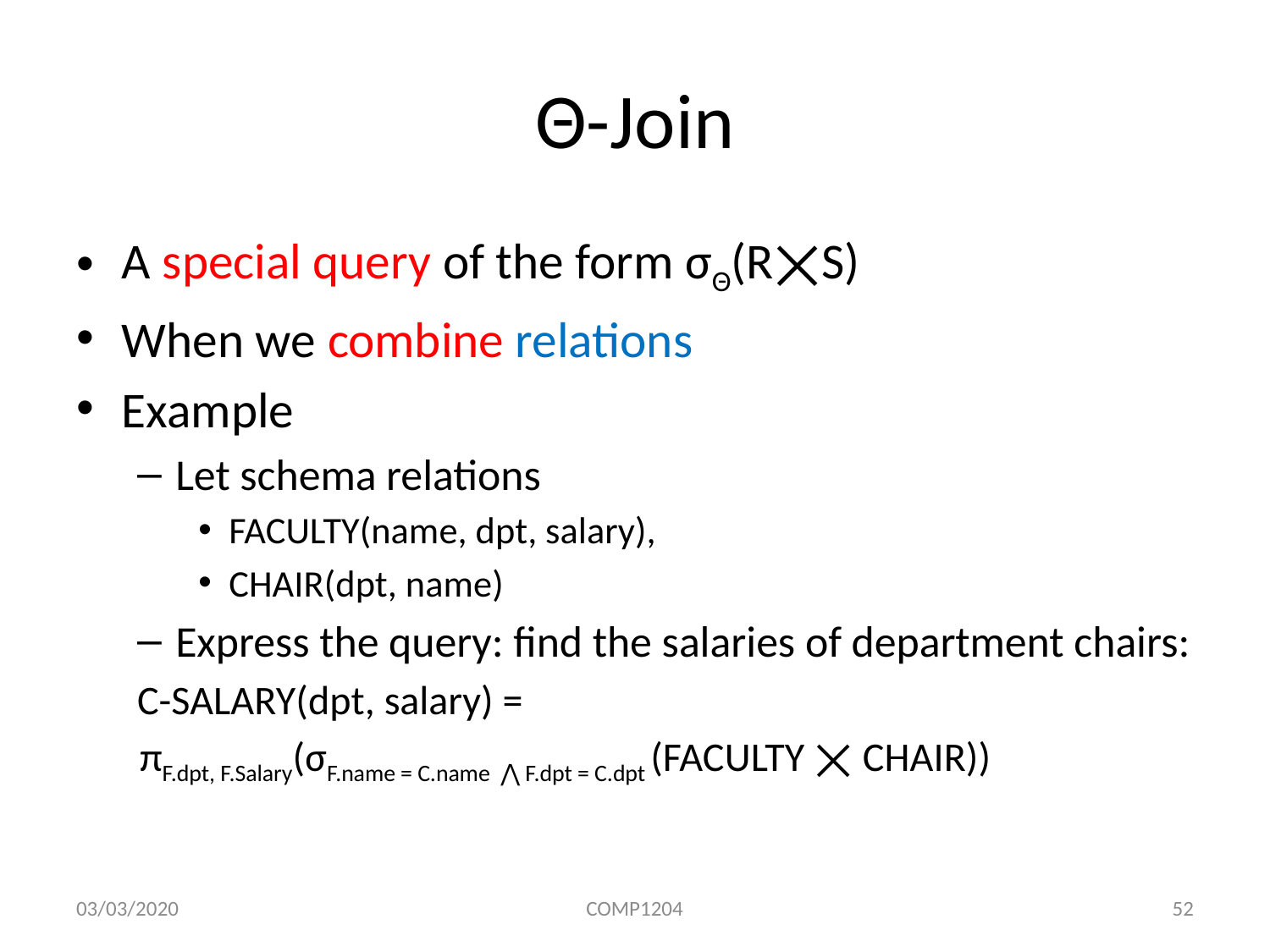

# Θ-Join
A special query of the form σΘ(R⨉S)
When we combine relations
Example
Let schema relations
FACULTY(name, dpt, salary),
CHAIR(dpt, name)
Express the query: find the salaries of department chairs:
C-SALARY(dpt, salary) =
      πF.dpt, F.Salary(σF.name = C.name  ⋀ F.dpt = C.dpt (FACULTY ⨉ CHAIR))

03/03/2020
COMP1204
52